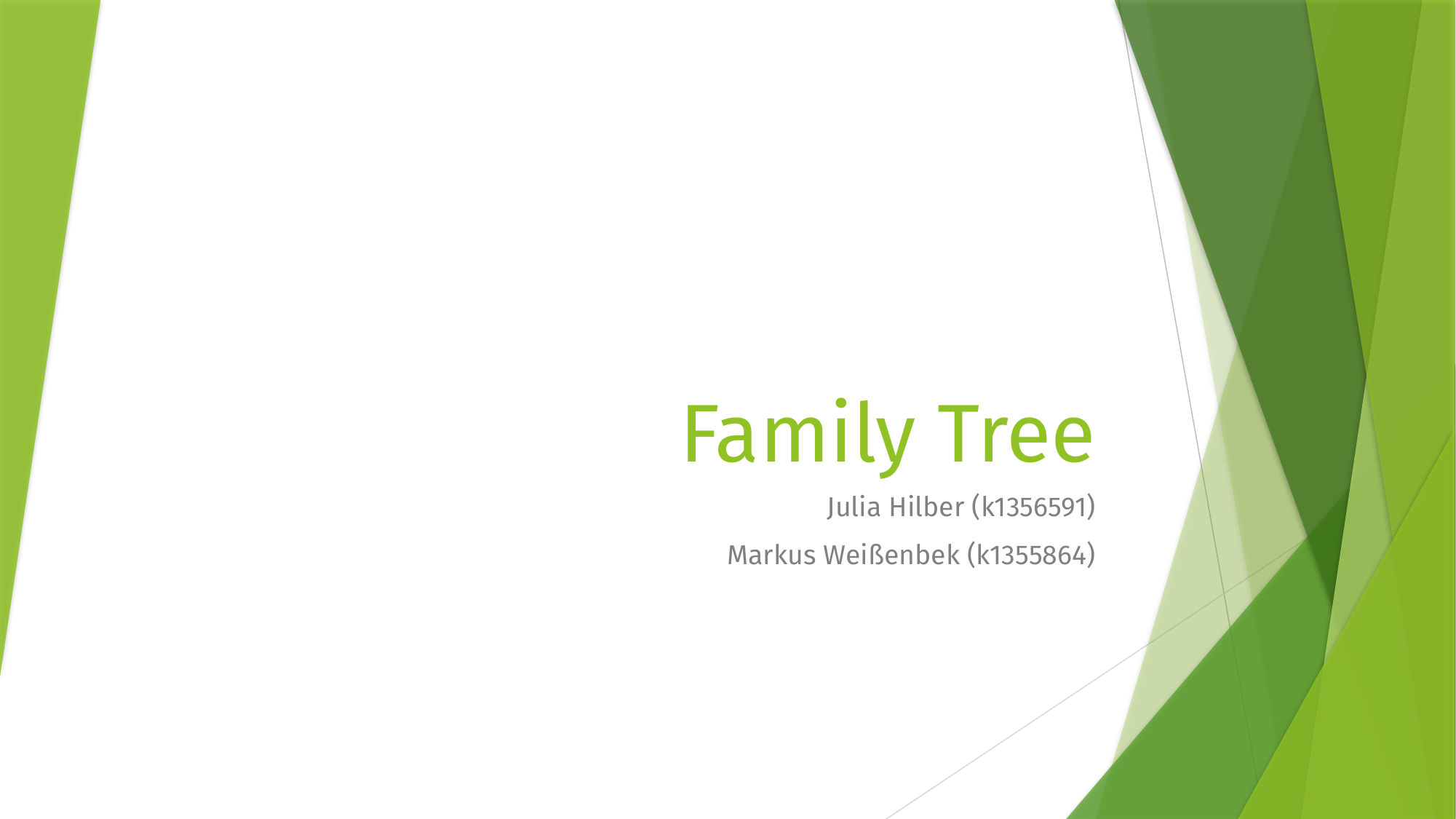

# Family Tree
Julia Hilber (k1356591)
Markus Weißenbek (k1355864)